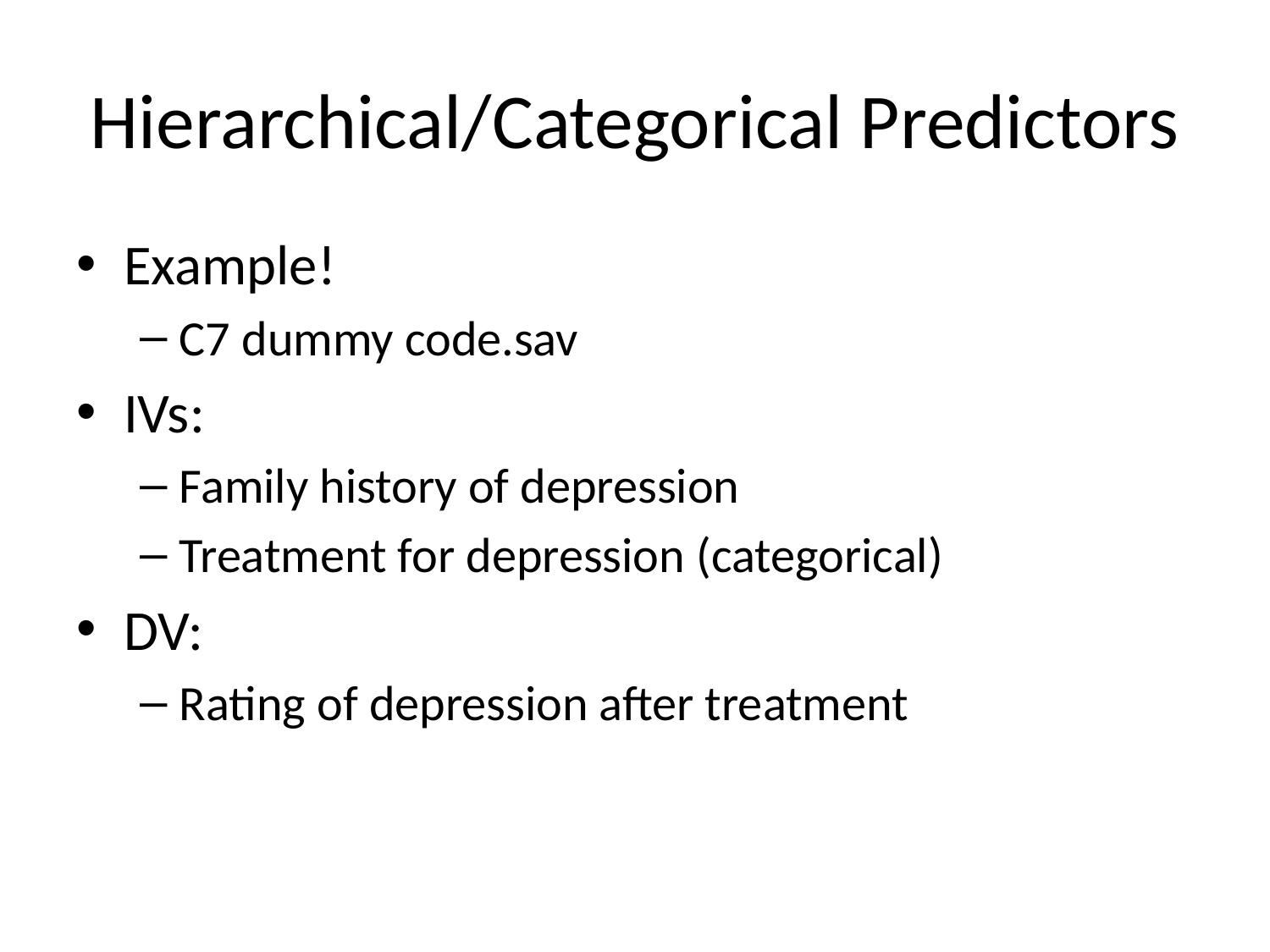

# Hierarchical/Categorical Predictors
Example!
C7 dummy code.sav
IVs:
Family history of depression
Treatment for depression (categorical)
DV:
Rating of depression after treatment